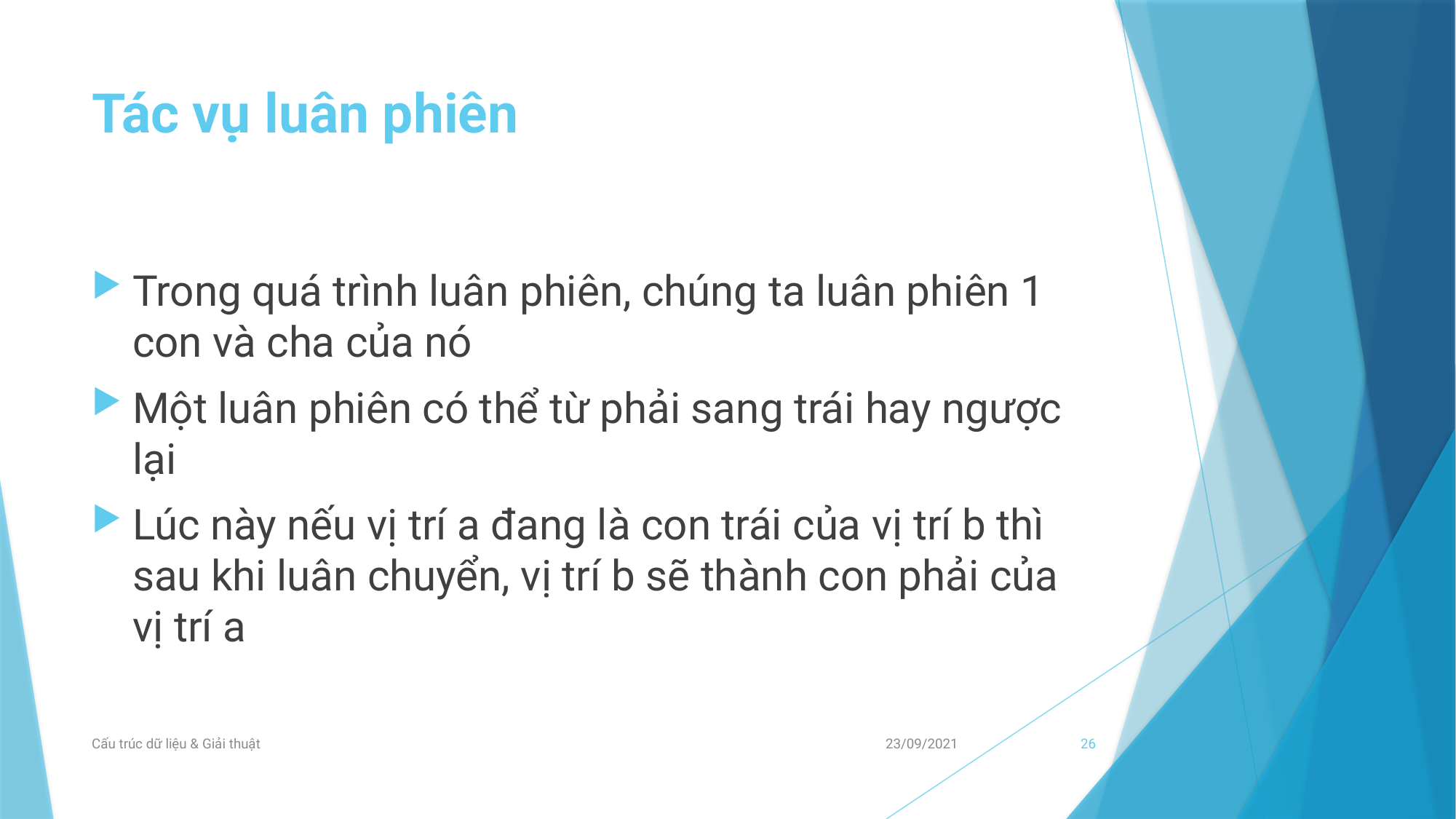

# Tác vụ luân phiên
Trong quá trình luân phiên, chúng ta luân phiên 1 con và cha của nó
Một luân phiên có thể từ phải sang trái hay ngược lại
Lúc này nếu vị trí a đang là con trái của vị trí b thì sau khi luân chuyển, vị trí b sẽ thành con phải của vị trí a
Cấu trúc dữ liệu & Giải thuật
23/09/2021
26